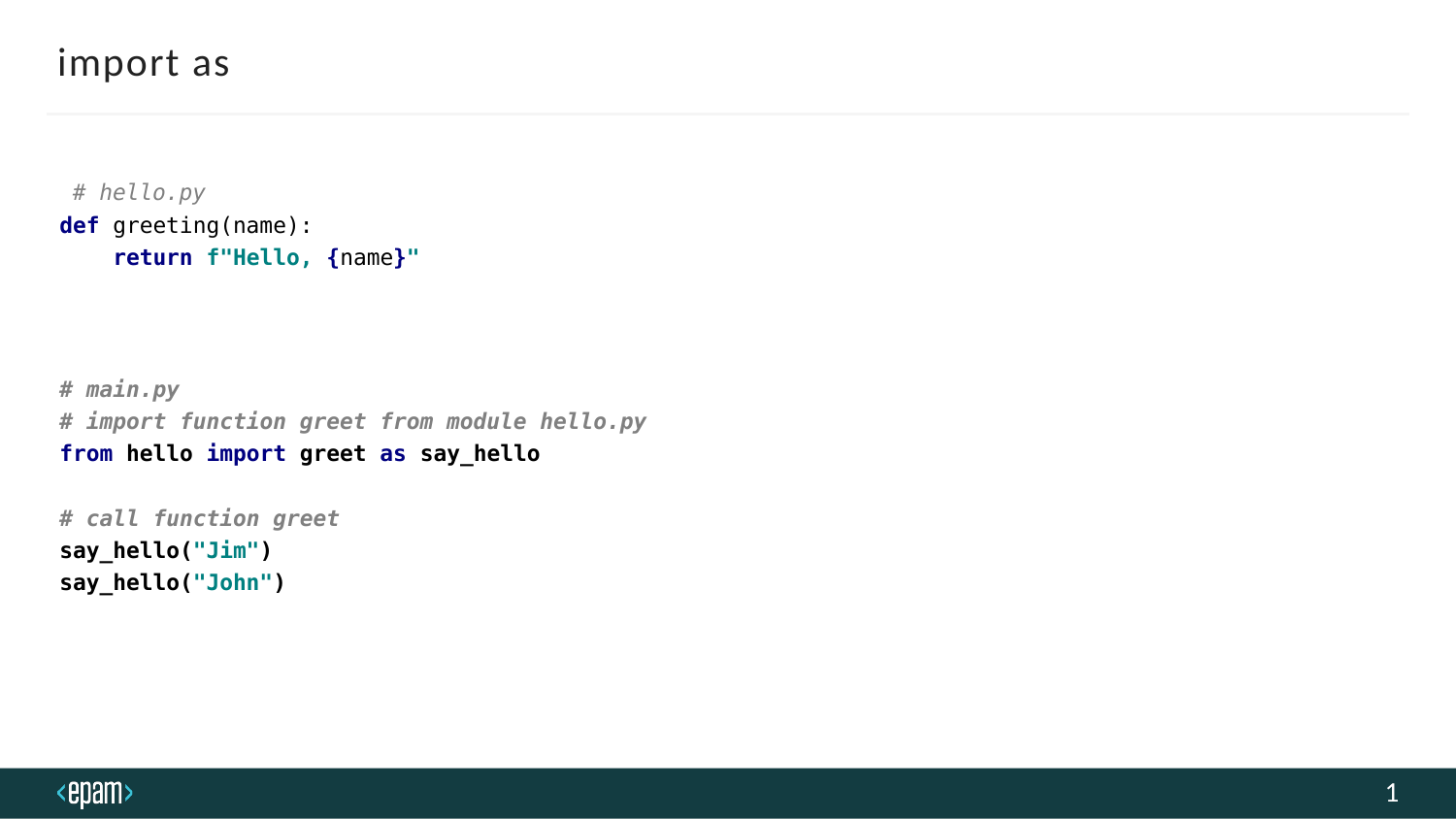

# import as
   # hello.py
def greeting(name):
    return f"Hello, {name}"
# main.py
# import function greet from module hello.py
from hello import greet as say_hello
# call function greet
say_hello("Jim")
say_hello("John")
1